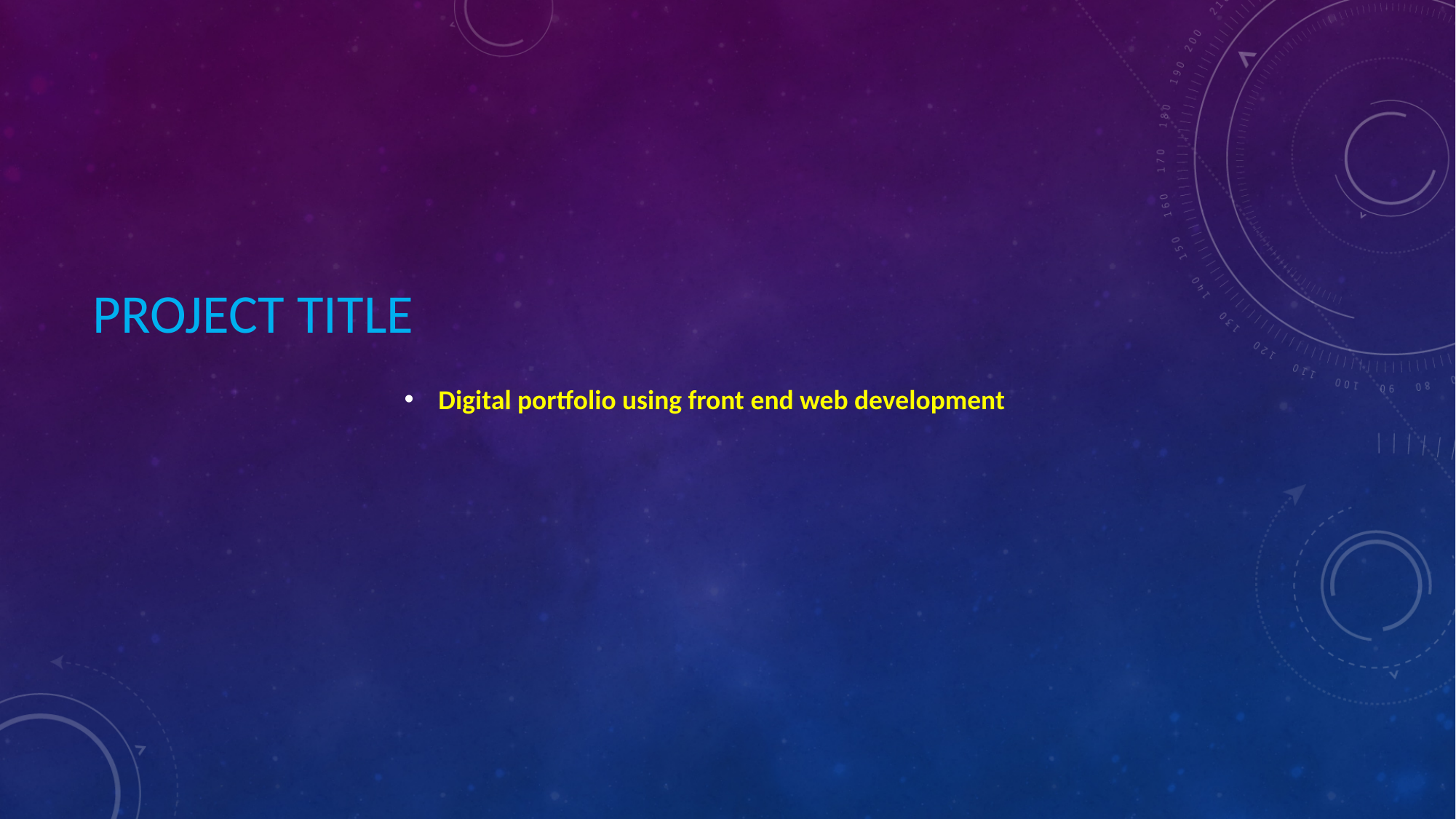

Digital portfolio using front end web development
# PROJECT TITLE